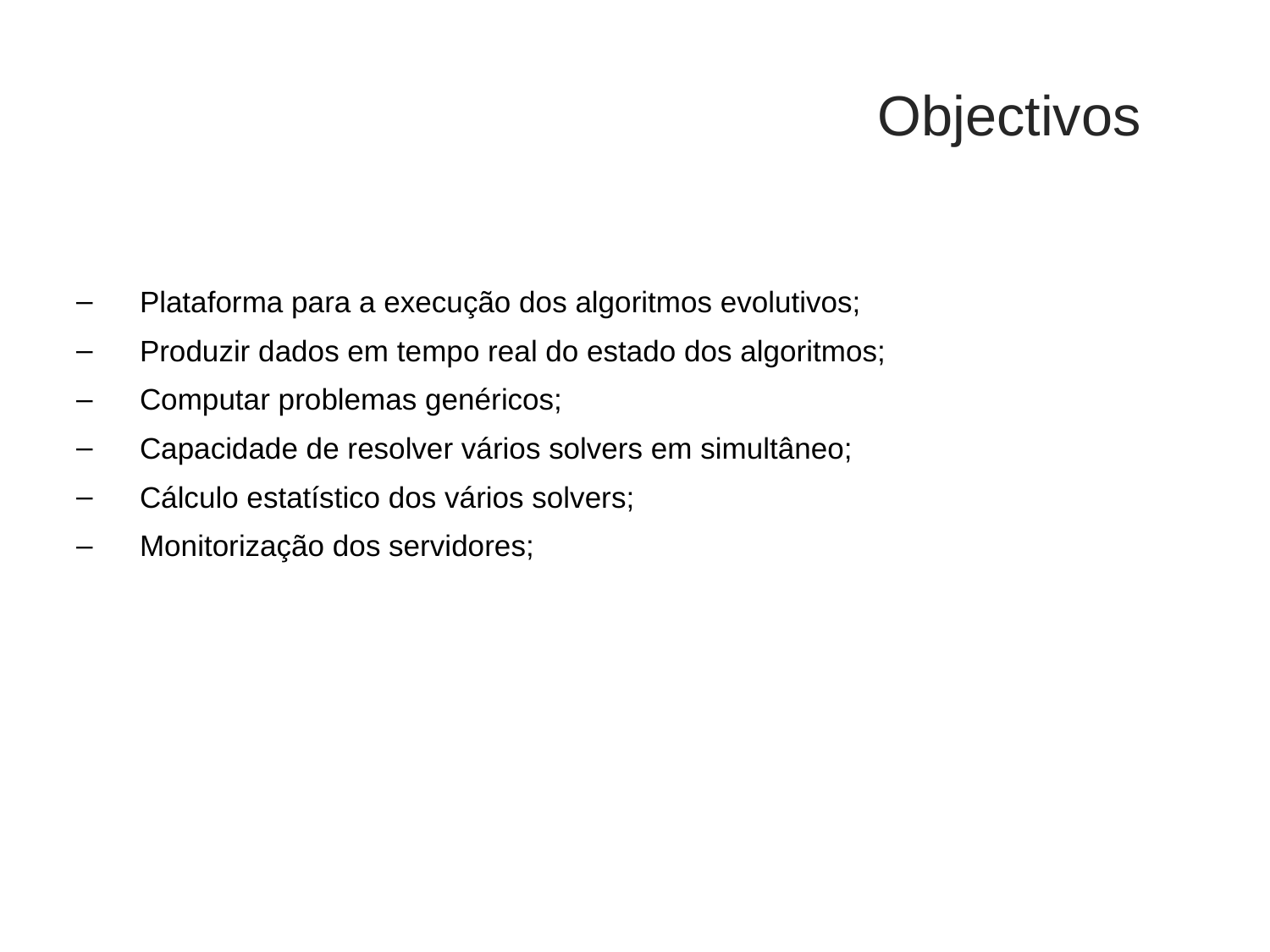

Objectivos

Plataforma para a execução dos algoritmos evolutivos;
Produzir dados em tempo real do estado dos algoritmos;
Computar problemas genéricos;
Capacidade de resolver vários solvers em simultâneo;
Cálculo estatístico dos vários solvers;
Monitorização dos servidores;